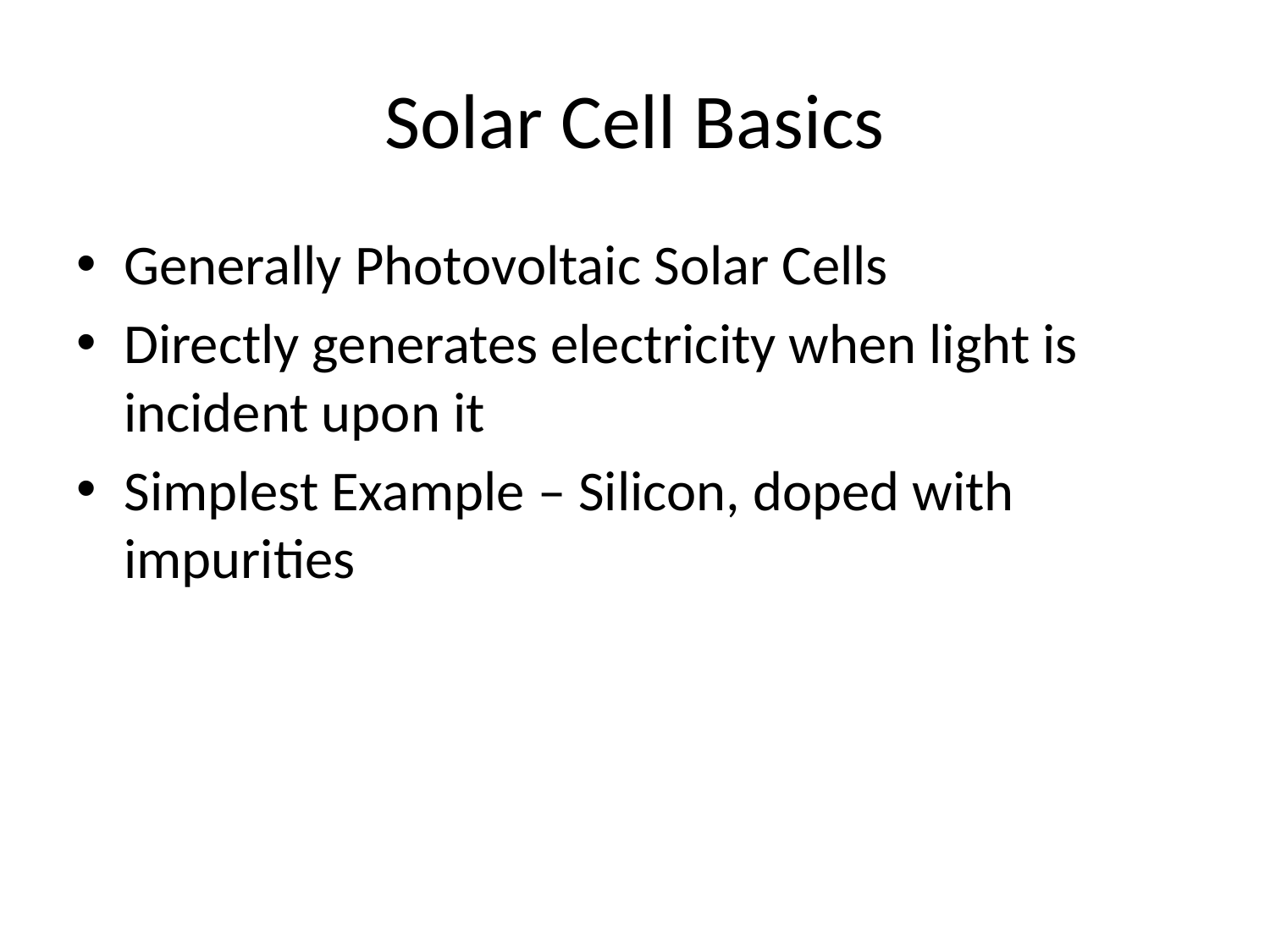

# Solar Cell Basics
Generally Photovoltaic Solar Cells
Directly generates electricity when light is incident upon it
Simplest Example – Silicon, doped with impurities